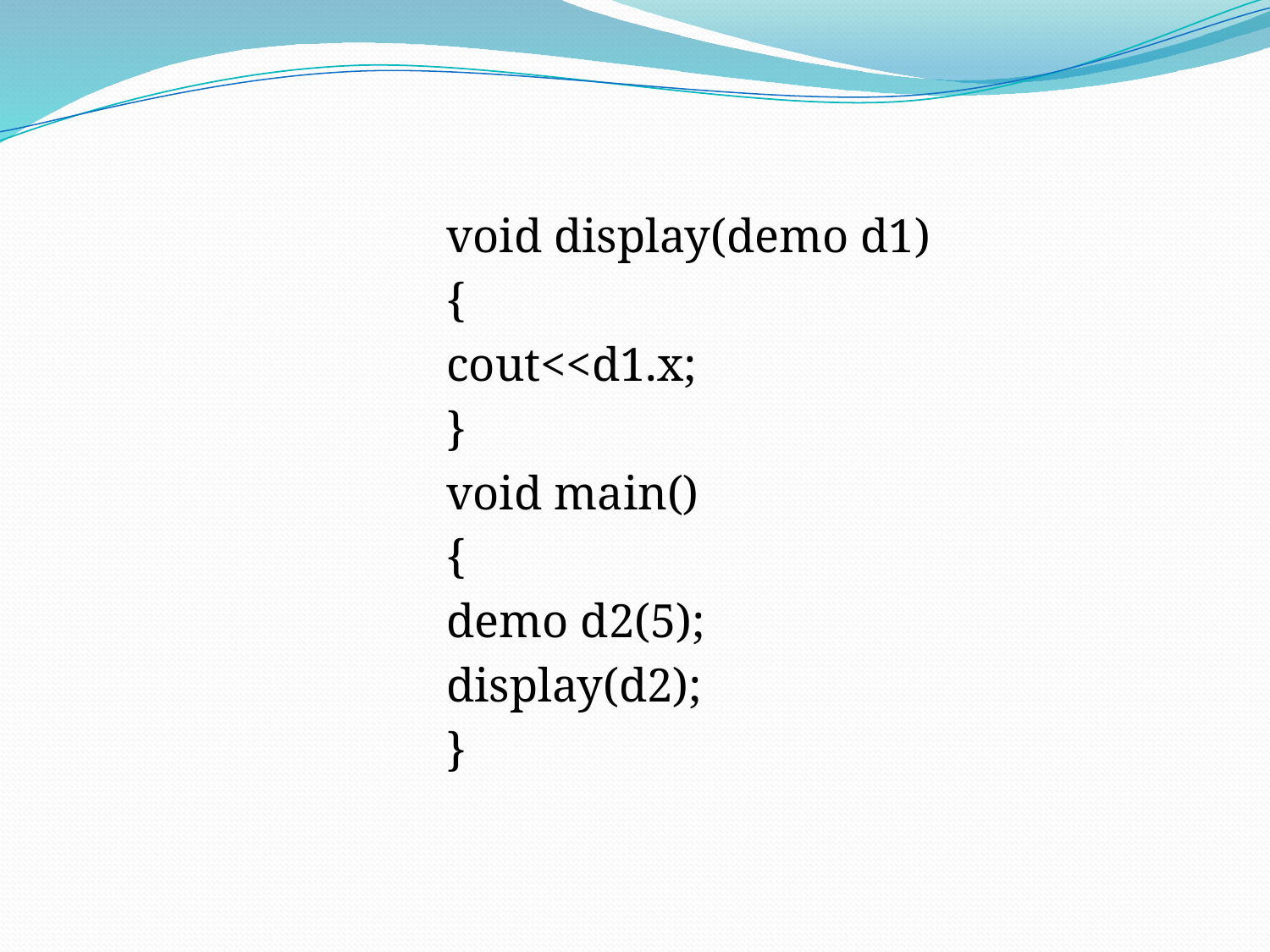

void display(demo d1)
{
cout<<d1.x;
}
void main()
{
demo d2(5);
display(d2);
}